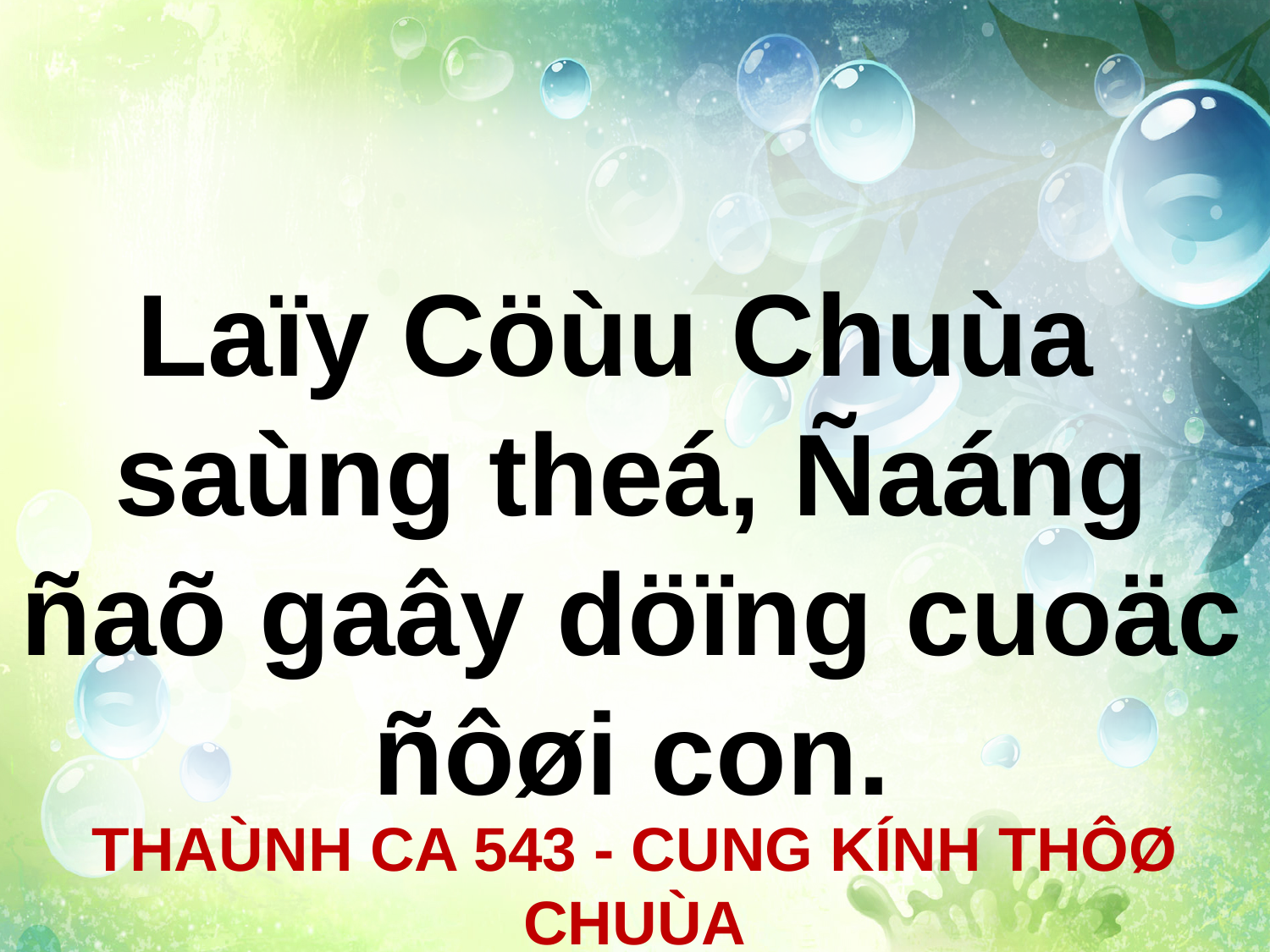

Laïy Cöùu Chuùa
saùng theá, Ñaáng ñaõ gaây döïng cuoäc ñôøi con.
THAÙNH CA 543 - CUNG KÍNH THÔØ CHUÙA